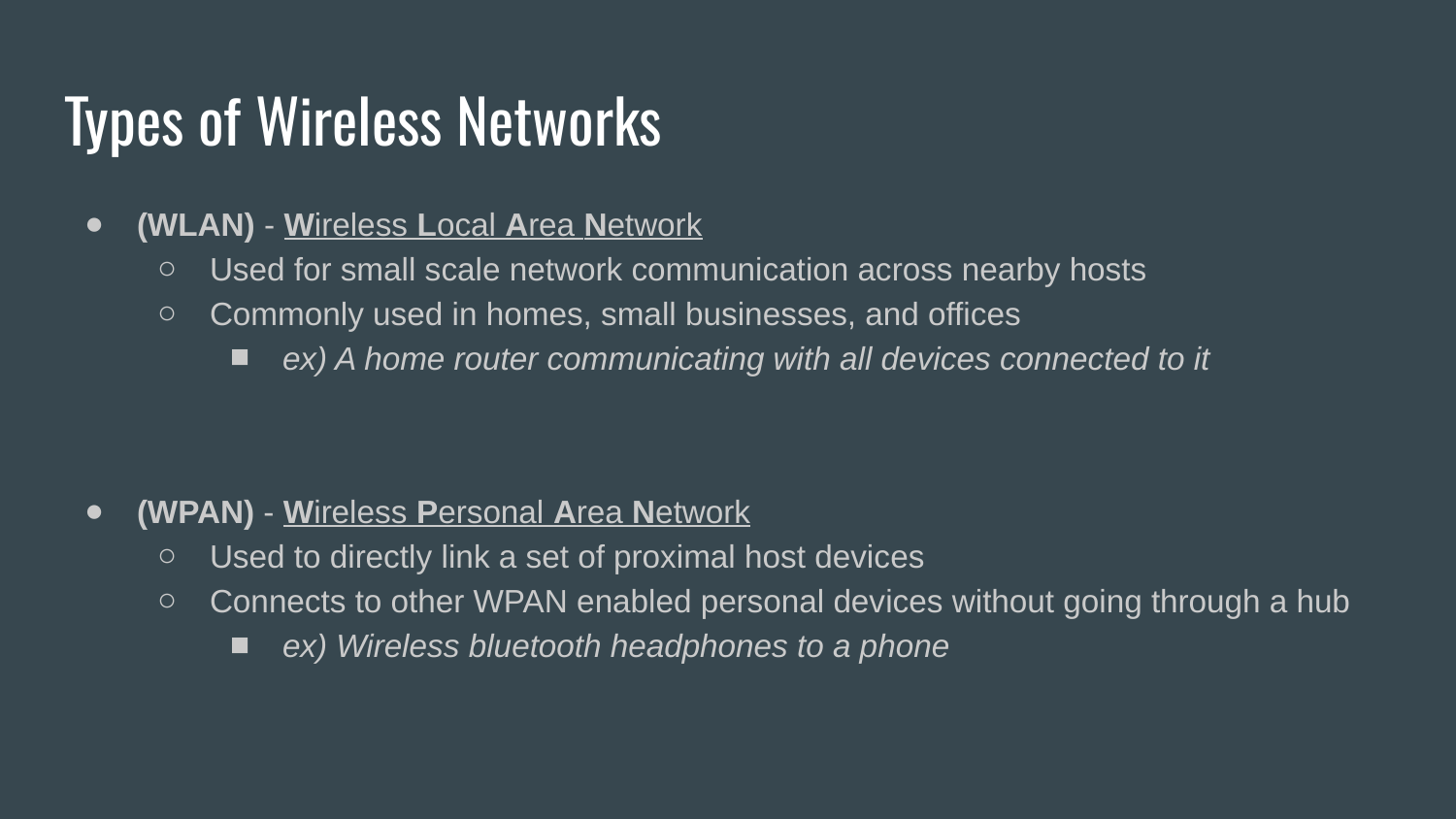

# Types of Wireless Networks
(WLAN) - Wireless Local Area Network
Used for small scale network communication across nearby hosts
Commonly used in homes, small businesses, and offices
ex) A home router communicating with all devices connected to it

(WPAN) - Wireless Personal Area Network
Used to directly link a set of proximal host devices
Connects to other WPAN enabled personal devices without going through a hub
ex) Wireless bluetooth headphones to a phone